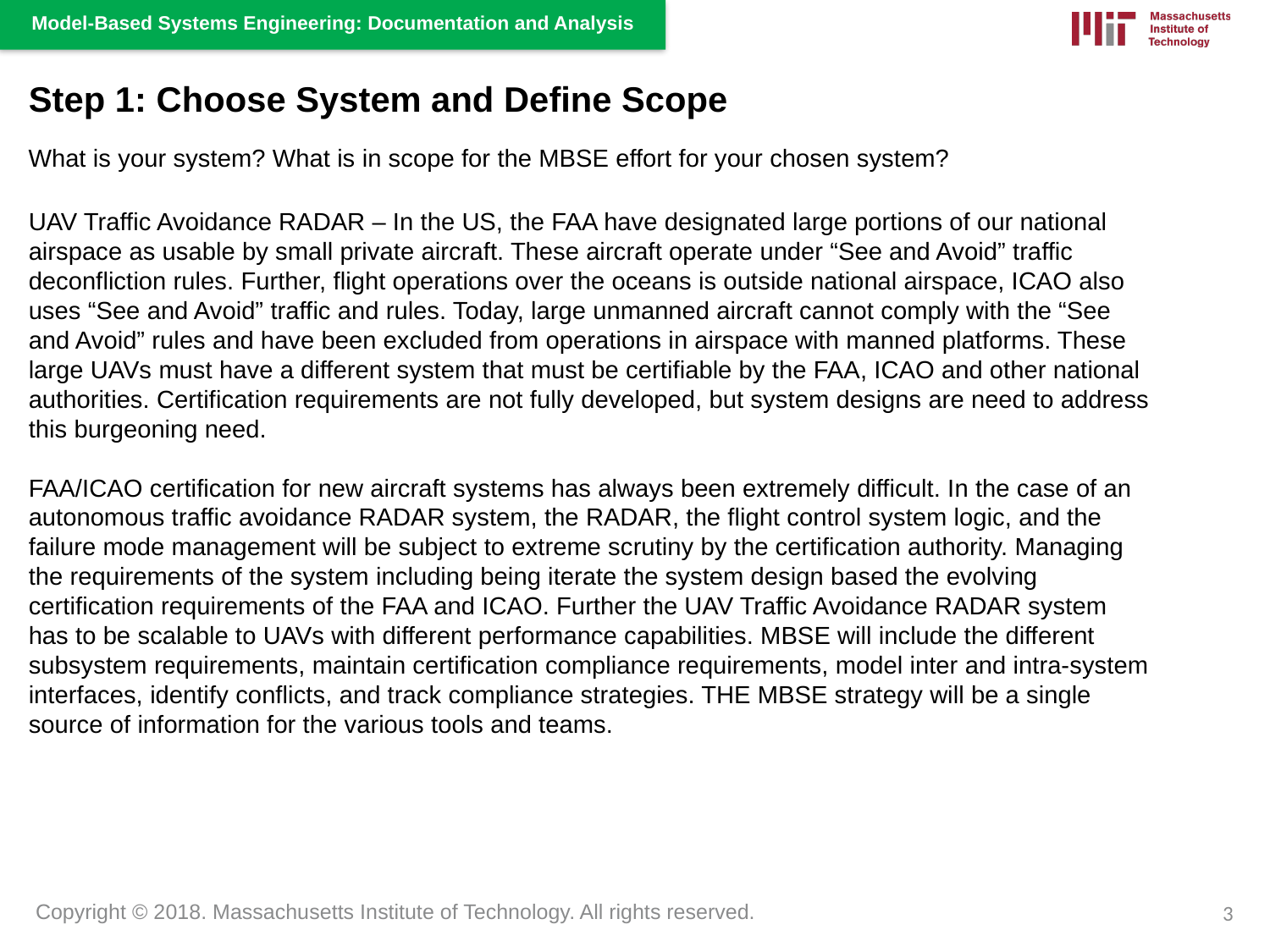

Step 1: Choose System and Define Scope
What is your system? What is in scope for the MBSE effort for your chosen system?
UAV Traffic Avoidance RADAR – In the US, the FAA have designated large portions of our national airspace as usable by small private aircraft. These aircraft operate under “See and Avoid” traffic deconfliction rules. Further, flight operations over the oceans is outside national airspace, ICAO also uses “See and Avoid” traffic and rules. Today, large unmanned aircraft cannot comply with the “See and Avoid” rules and have been excluded from operations in airspace with manned platforms. These large UAVs must have a different system that must be certifiable by the FAA, ICAO and other national authorities. Certification requirements are not fully developed, but system designs are need to address this burgeoning need.

FAA/ICAO certification for new aircraft systems has always been extremely difficult. In the case of an autonomous traffic avoidance RADAR system, the RADAR, the flight control system logic, and the failure mode management will be subject to extreme scrutiny by the certification authority. Managing the requirements of the system including being iterate the system design based the evolving certification requirements of the FAA and ICAO. Further the UAV Traffic Avoidance RADAR system has to be scalable to UAVs with different performance capabilities. MBSE will include the different subsystem requirements, maintain certification compliance requirements, model inter and intra-system interfaces, identify conflicts, and track compliance strategies. THE MBSE strategy will be a single source of information for the various tools and teams.
3